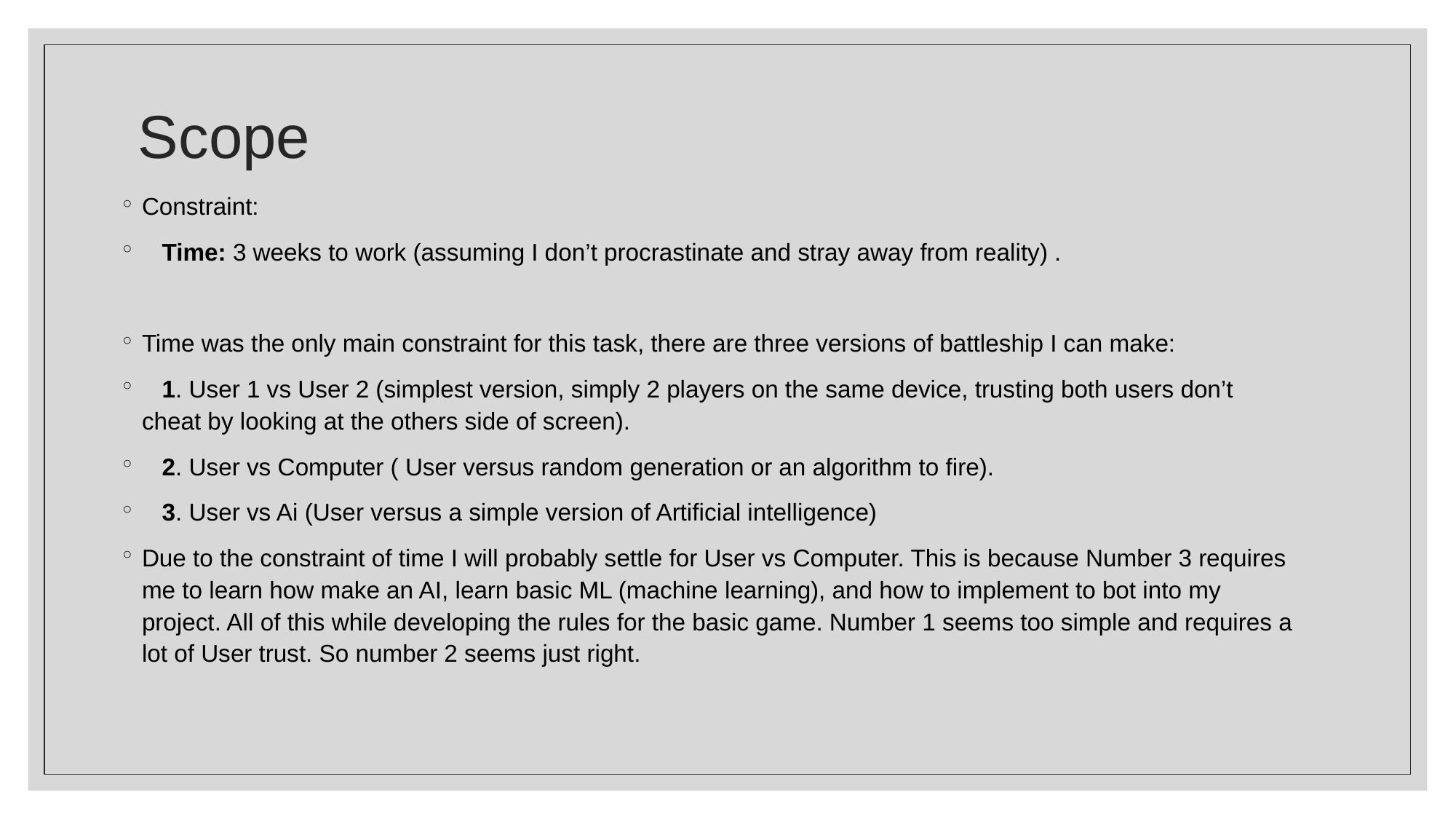

# Scope
Constraint:
   Time: 3 weeks to work (assuming I don’t procrastinate and stray away from reality) .

Time was the only main constraint for this task, there are three versions of battleship I can make:
   1. User 1 vs User 2 (simplest version, simply 2 players on the same device, trusting both users don’t cheat by looking at the others side of screen).
   2. User vs Computer ( User versus random generation or an algorithm to fire).
   3. User vs Ai (User versus a simple version of Artificial intelligence)
Due to the constraint of time I will probably settle for User vs Computer. This is because Number 3 requires me to learn how make an AI, learn basic ML (machine learning), and how to implement to bot into my project. All of this while developing the rules for the basic game. Number 1 seems too simple and requires a lot of User trust. So number 2 seems just right.